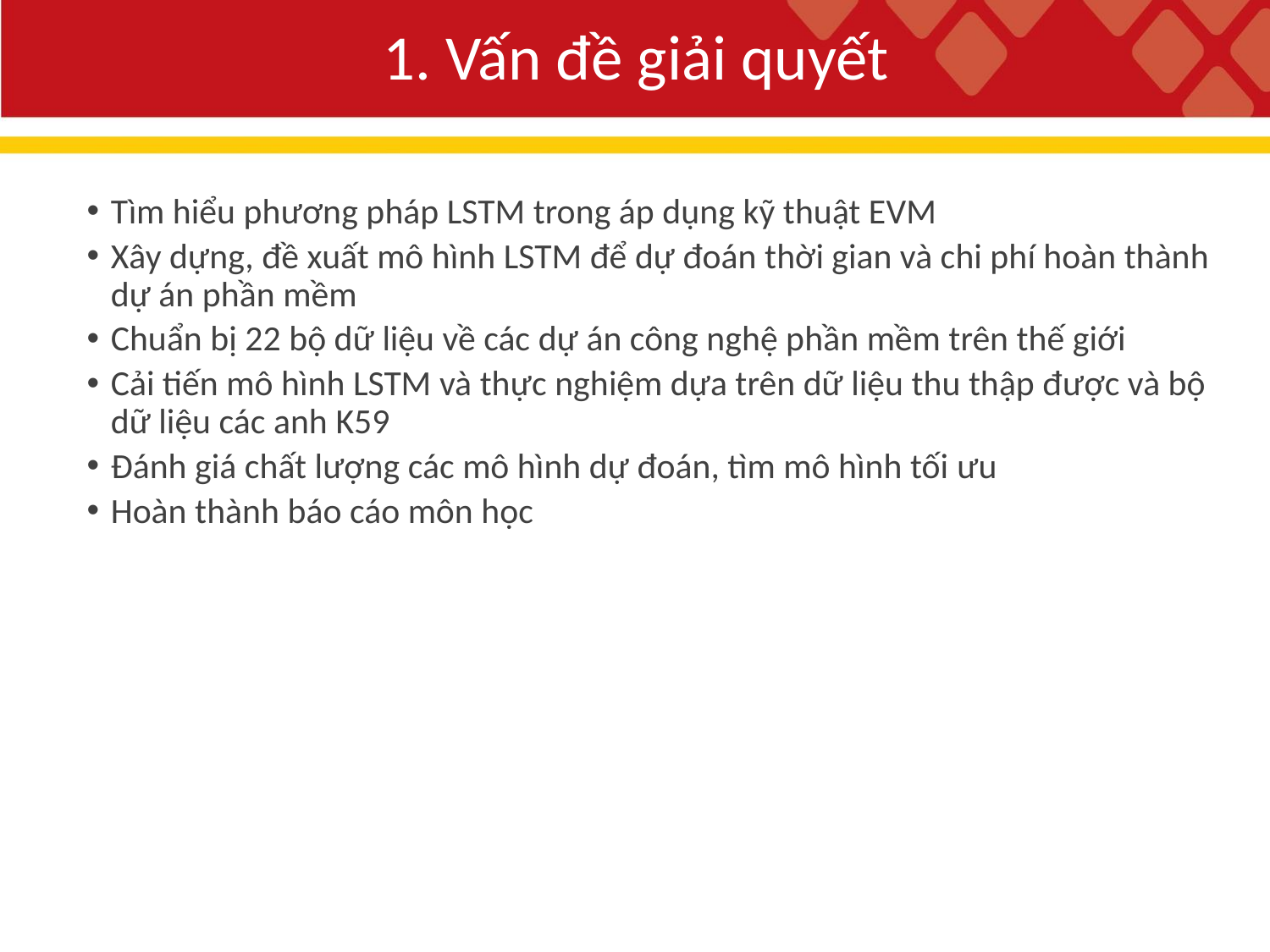

# 1. Vấn đề giải quyết
Tìm hiểu phương pháp LSTM trong áp dụng kỹ thuật EVM
Xây dựng, đề xuất mô hình LSTM để dự đoán thời gian và chi phí hoàn thành dự án phần mềm
Chuẩn bị 22 bộ dữ liệu về các dự án công nghệ phần mềm trên thế giới
Cải tiến mô hình LSTM và thực nghiệm dựa trên dữ liệu thu thập được và bộ dữ liệu các anh K59
Đánh giá chất lượng các mô hình dự đoán, tìm mô hình tối ưu
Hoàn thành báo cáo môn học